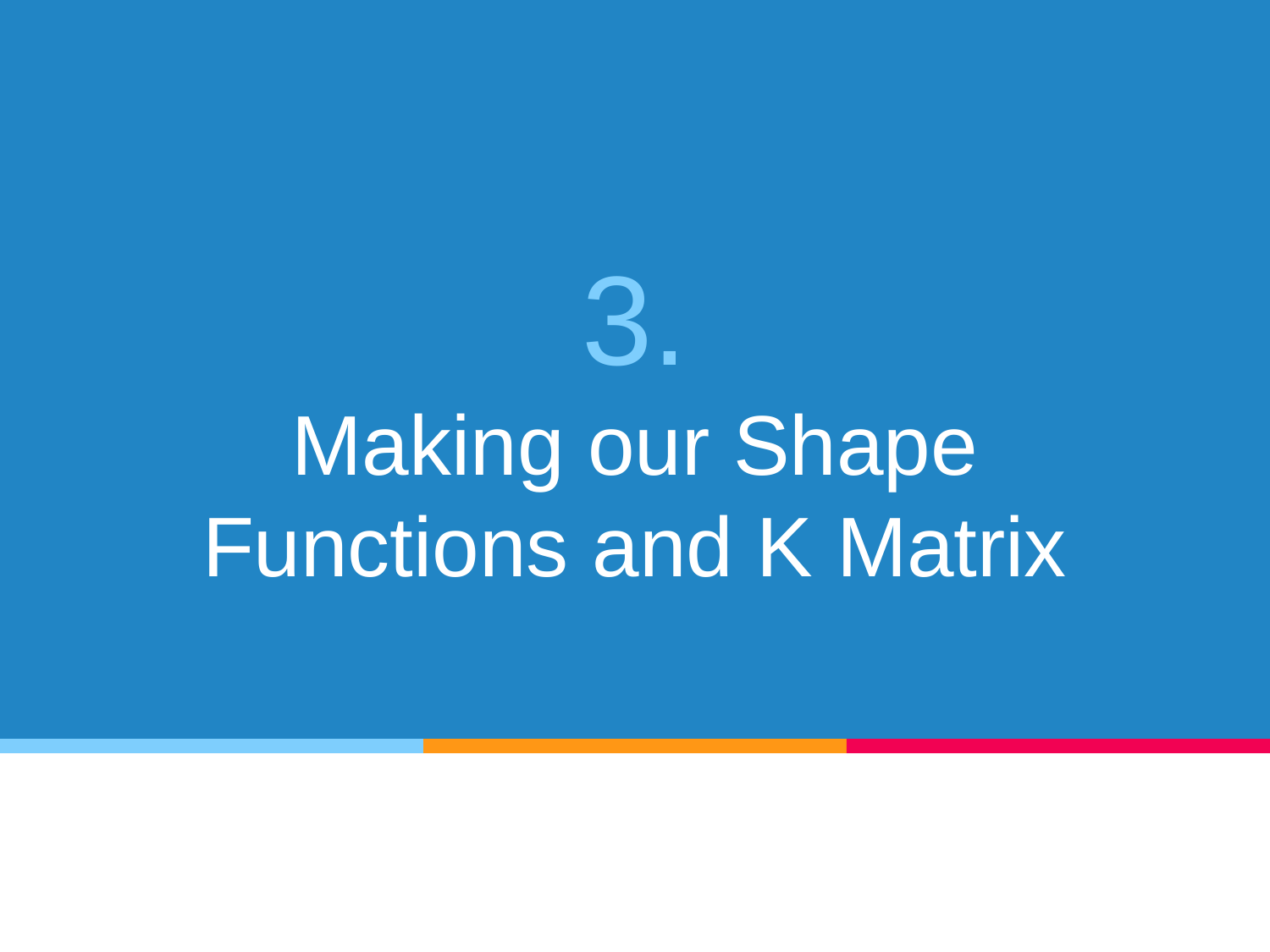

# 3.
Making our Shape Functions and K Matrix